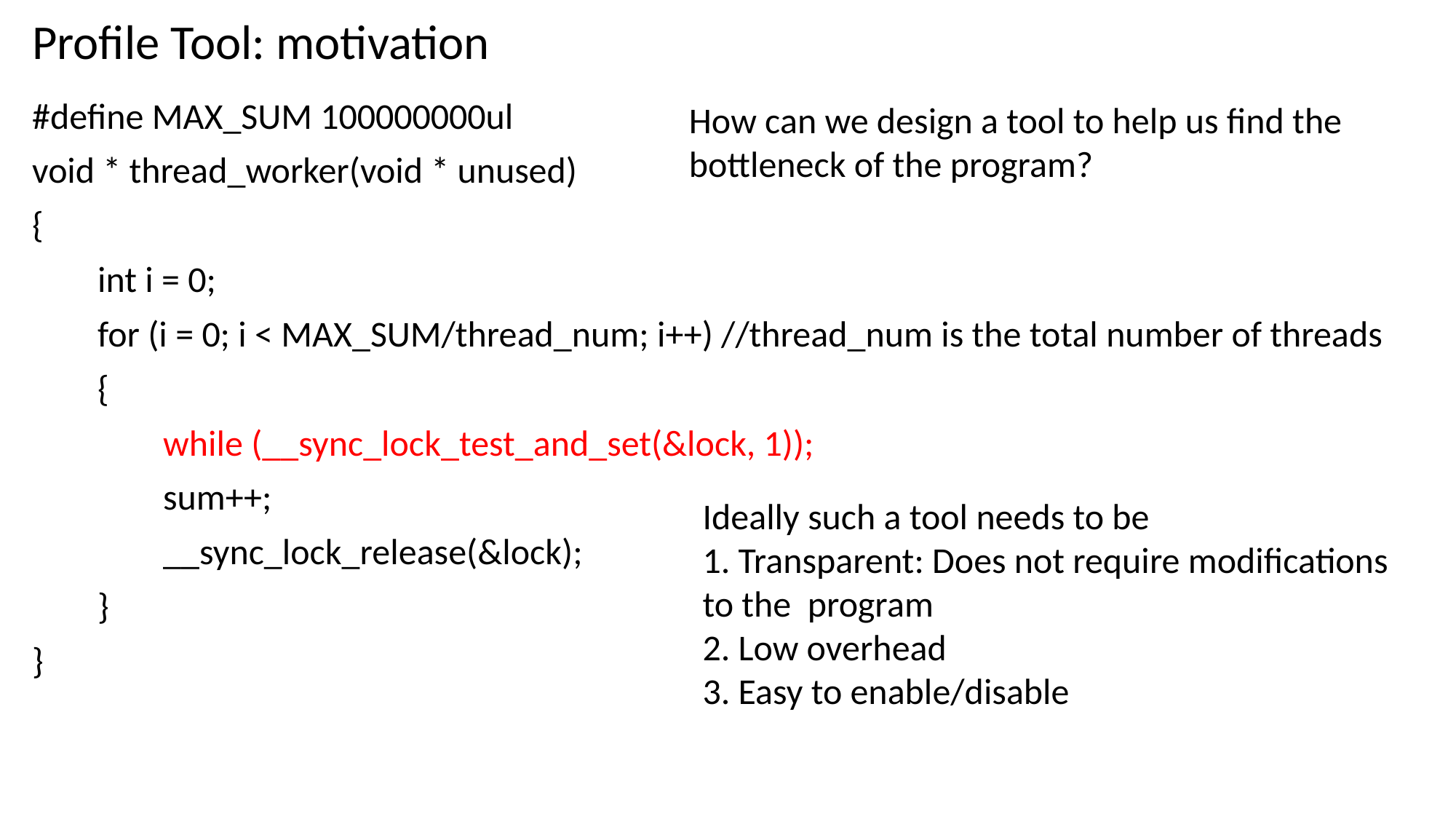

# Profile Tool: motivation
#define MAX_SUM 100000000ul
void * thread_worker(void * unused)
{
        int i = 0;
        for (i = 0; i < MAX_SUM/thread_num; i++) //thread_num is the total number of threads
        {
                while (__sync_lock_test_and_set(&lock, 1));
                sum++;
                __sync_lock_release(&lock);
        }
}

How can we design a tool to help us find the bottleneck of the program?
Ideally such a tool needs to be
1. Transparent: Does not require modifications
to the  program
2. Low overhead
3. Easy to enable/disable